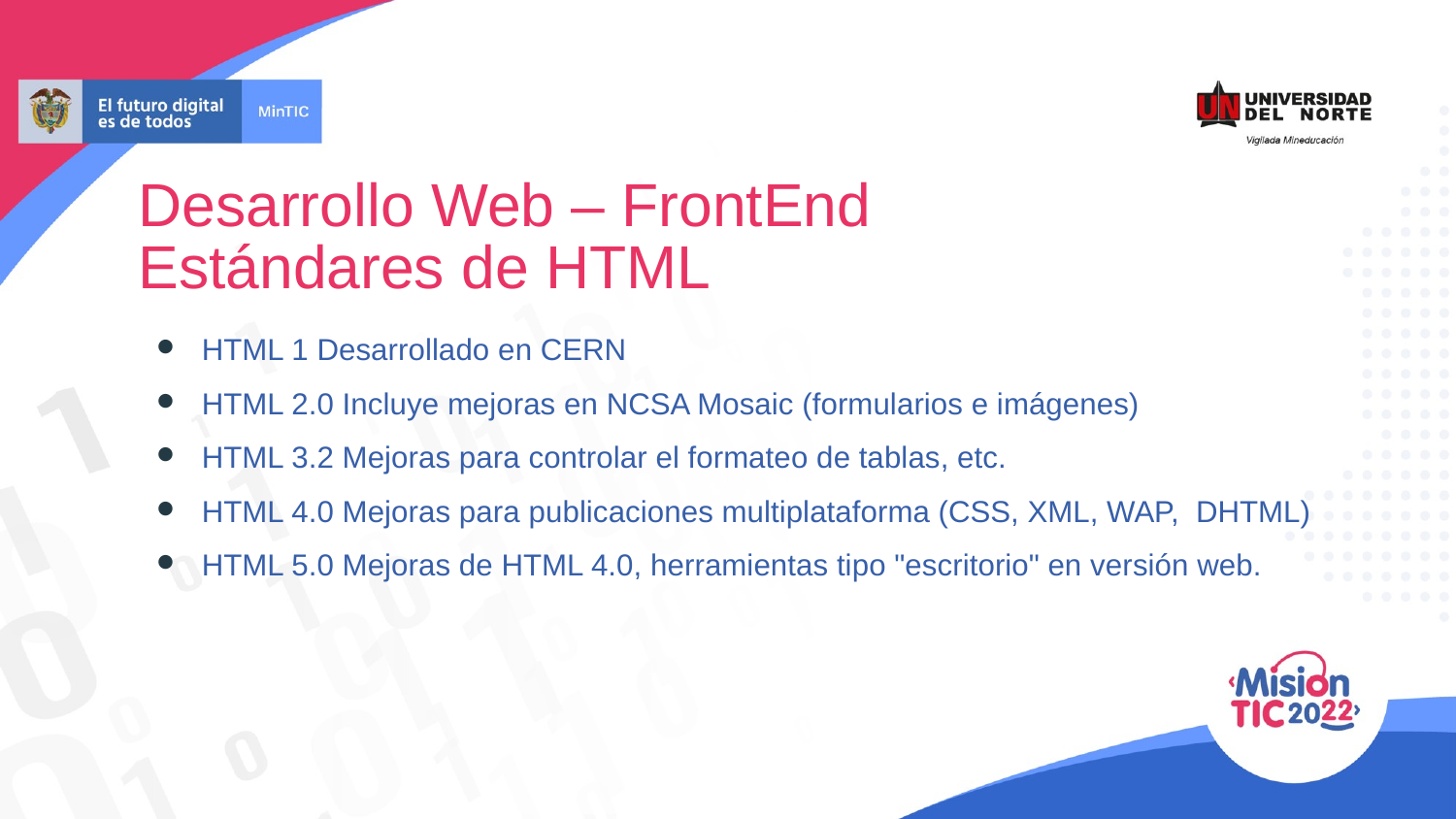

Desarrollo Web – FrontEnd
Estándares de HTML
HTML 1 Desarrollado en CERN
HTML 2.0 Incluye mejoras en NCSA Mosaic (formularios e imágenes)
HTML 3.2 Mejoras para controlar el formateo de tablas, etc.
HTML 4.0 Mejoras para publicaciones multiplataforma (CSS, XML, WAP,  DHTML)
HTML 5.0 Mejoras de HTML 4.0, herramientas tipo "escritorio" en versión web.